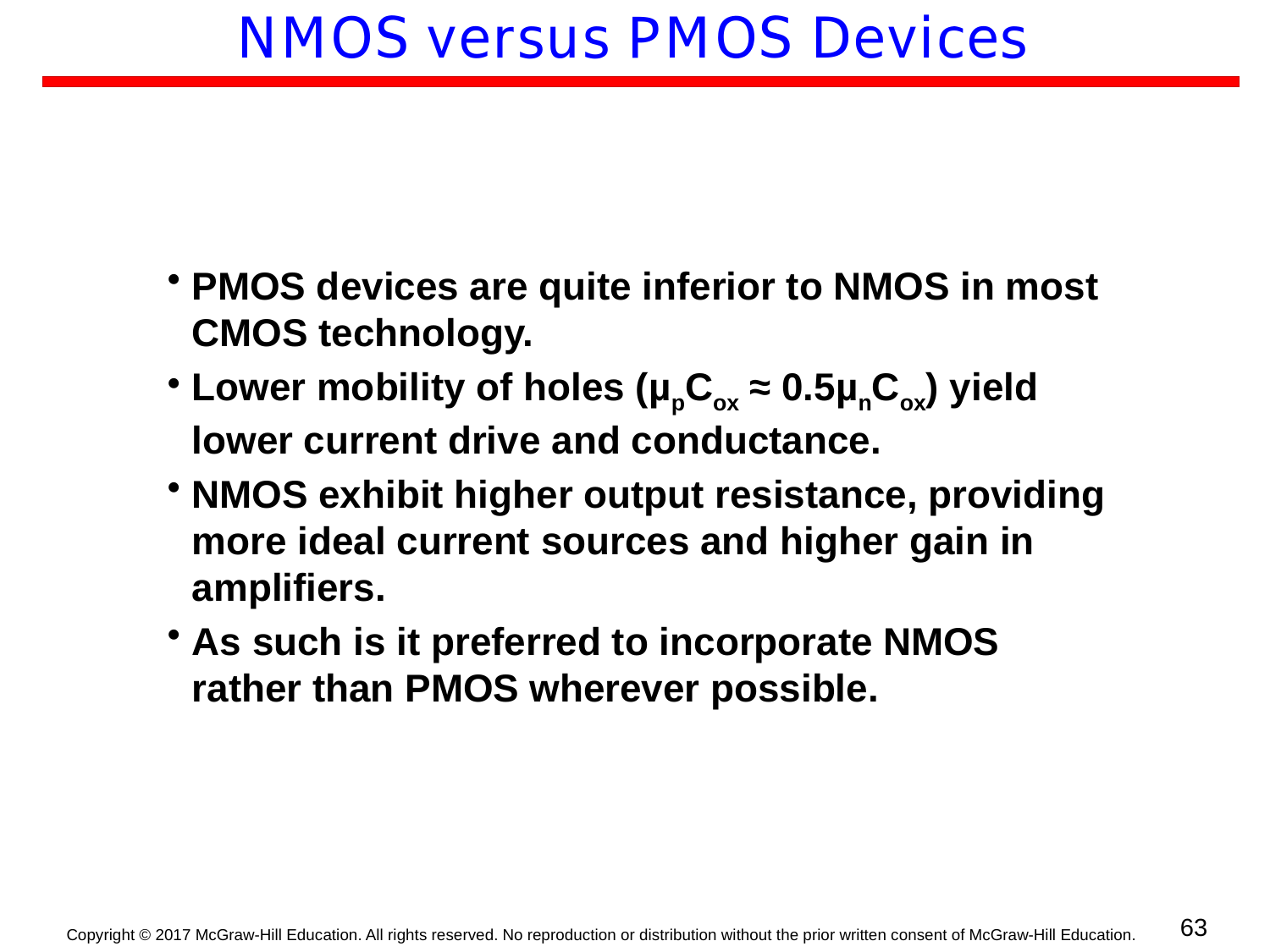

# NMOS versus PMOS Devices
PMOS devices are quite inferior to NMOS in most CMOS technology.
Lower mobility of holes (µpCox ≈ 0.5µnCox) yield lower current drive and conductance.
NMOS exhibit higher output resistance, providing more ideal current sources and higher gain in amplifiers.
As such is it preferred to incorporate NMOS rather than PMOS wherever possible.

63